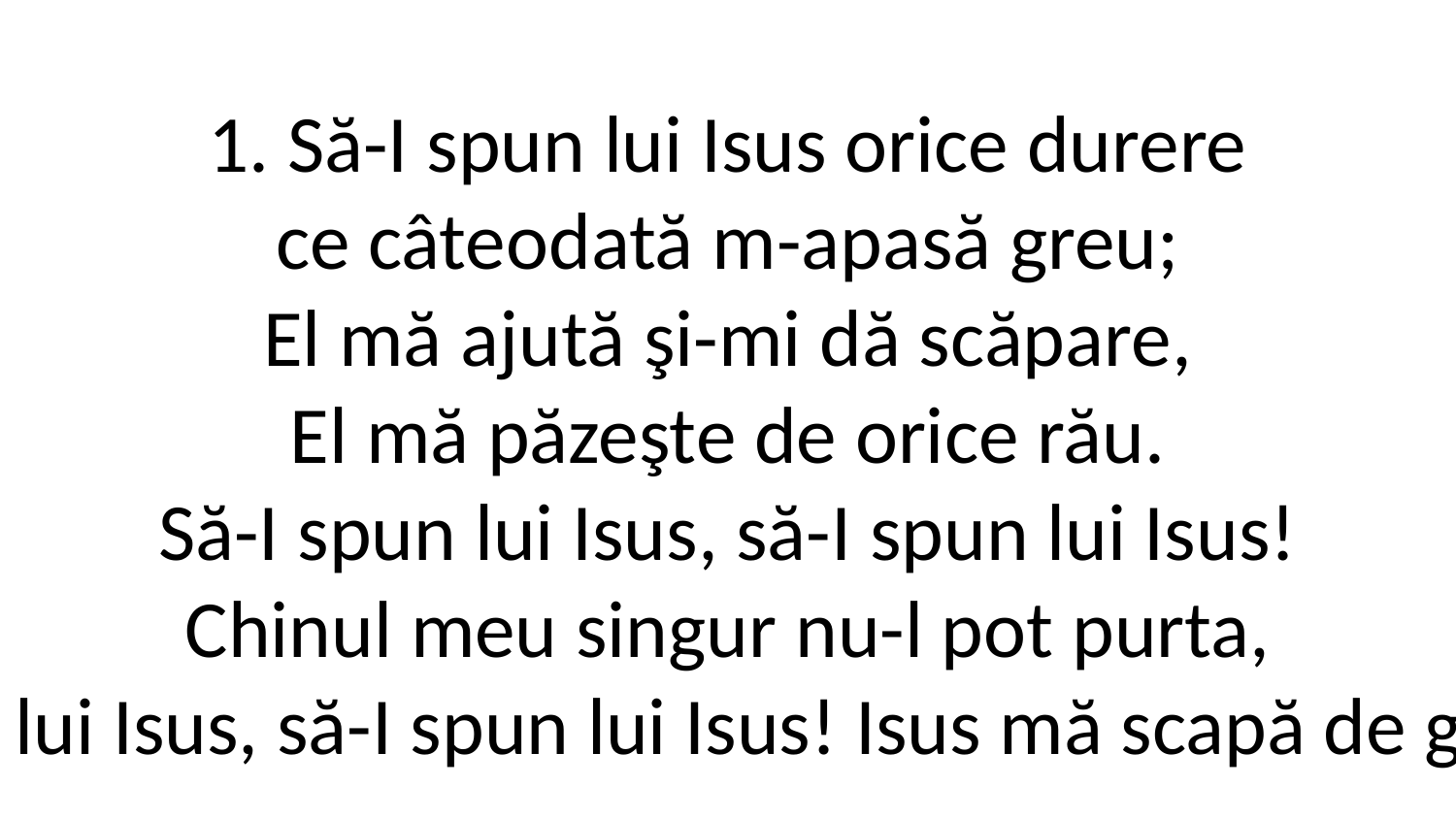

1. Să-I spun lui Isus orice durere
ce câte­odată m-apasă greu;
El mă ajută şi-mi dă scăpare,
El mă păzeşte de orice rău.
Să-I spun lui Isus, să-I spun lui Isus!
Chinul meu singur nu-l pot purta,
să-I spun lui Isus, să-I spun lui Isus! Isus mă scapă de grija mea.